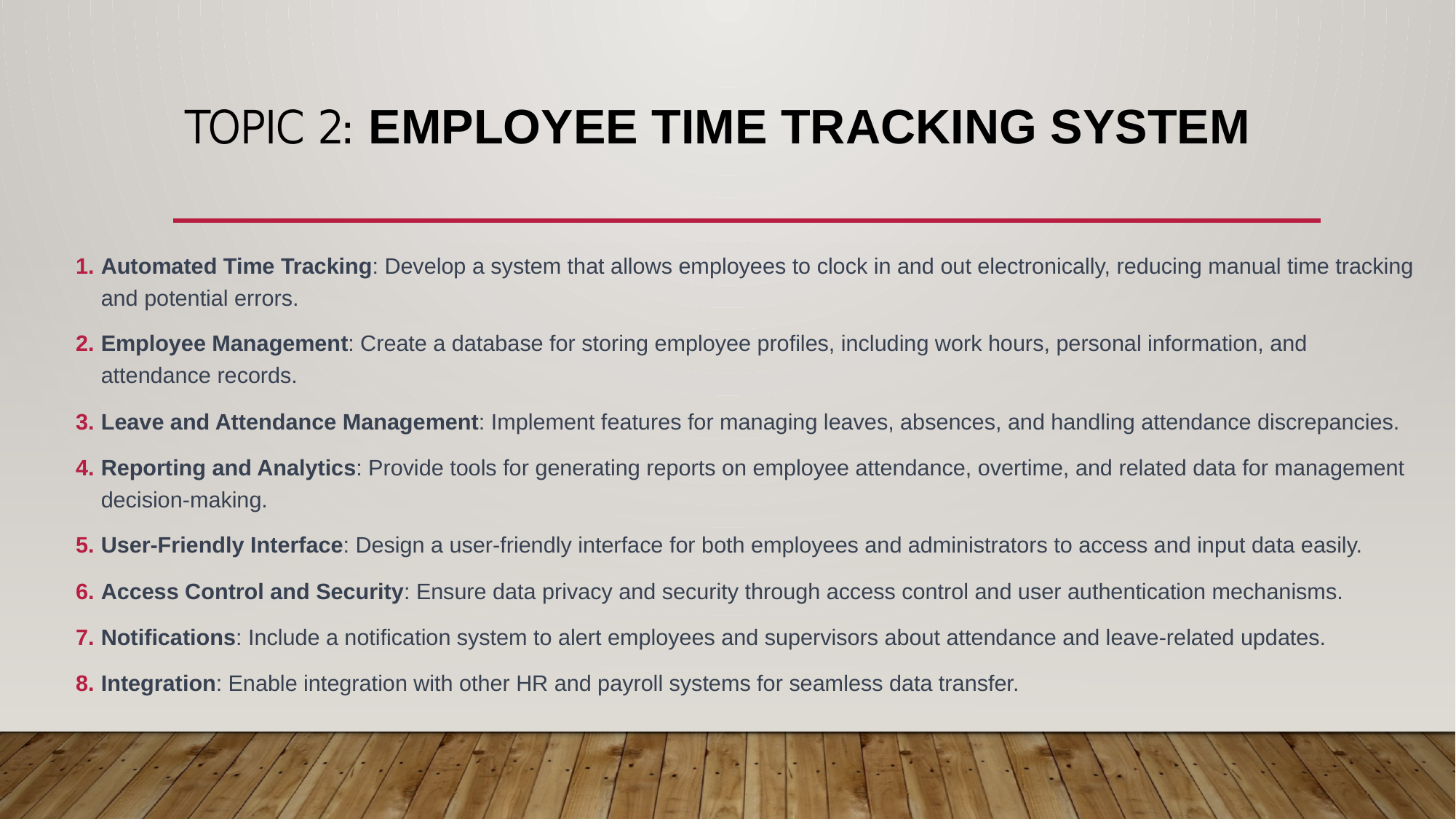

# TOPIC 2: Employee Time Tracking System
Automated Time Tracking: Develop a system that allows employees to clock in and out electronically, reducing manual time tracking and potential errors.
Employee Management: Create a database for storing employee profiles, including work hours, personal information, and attendance records.
Leave and Attendance Management: Implement features for managing leaves, absences, and handling attendance discrepancies.
Reporting and Analytics: Provide tools for generating reports on employee attendance, overtime, and related data for management decision-making.
User-Friendly Interface: Design a user-friendly interface for both employees and administrators to access and input data easily.
Access Control and Security: Ensure data privacy and security through access control and user authentication mechanisms.
Notifications: Include a notification system to alert employees and supervisors about attendance and leave-related updates.
Integration: Enable integration with other HR and payroll systems for seamless data transfer.